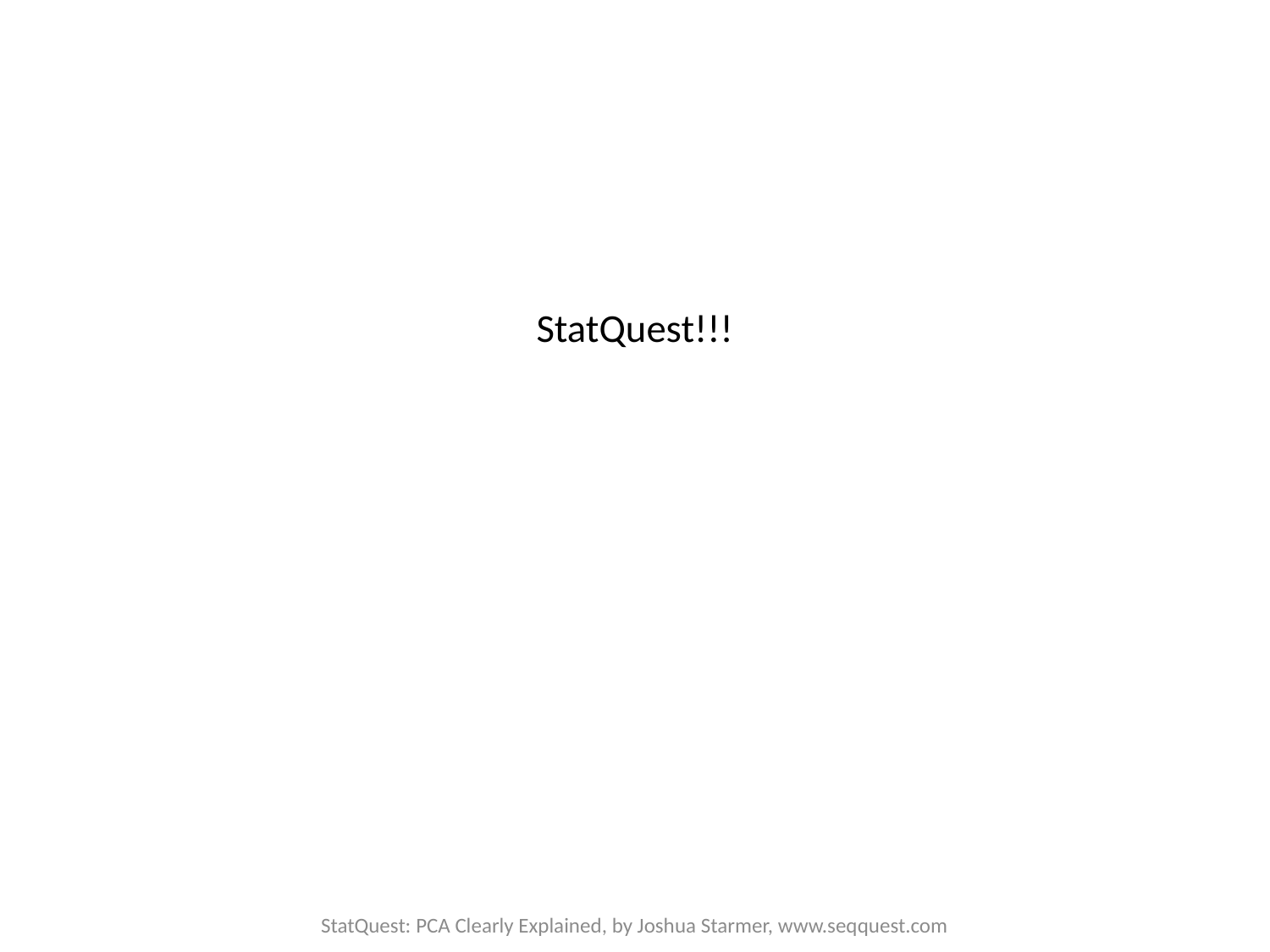

# StatQuest!!!

StatQuest: PCA Clearly Explained, by Joshua Starmer, www.seqquest.com